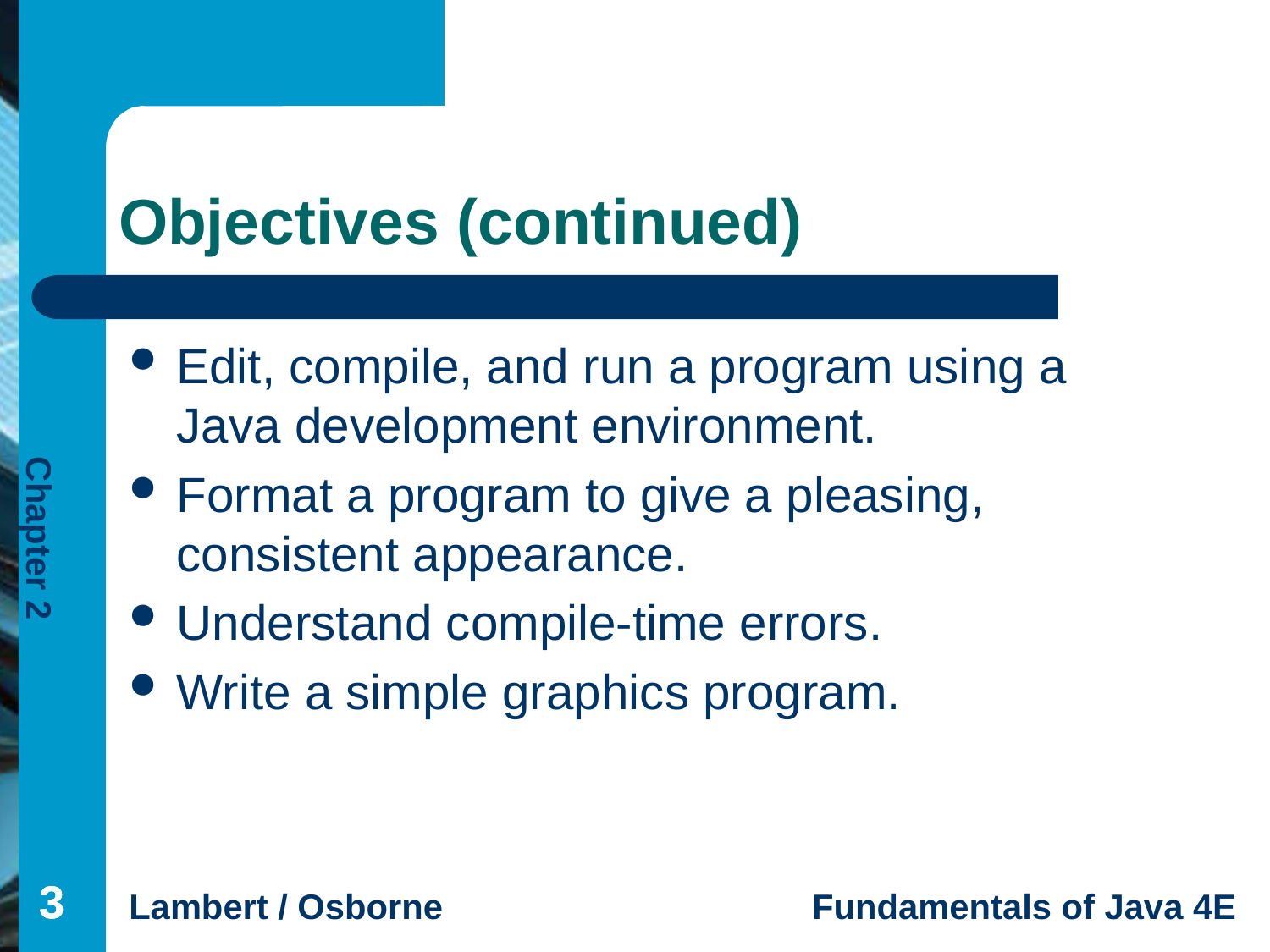

# Objectives (continued)
Edit, compile, and run a program using a Java development environment.
Format a program to give a pleasing, consistent appearance.
Understand compile-time errors.
Write a simple graphics program.
3
3
3